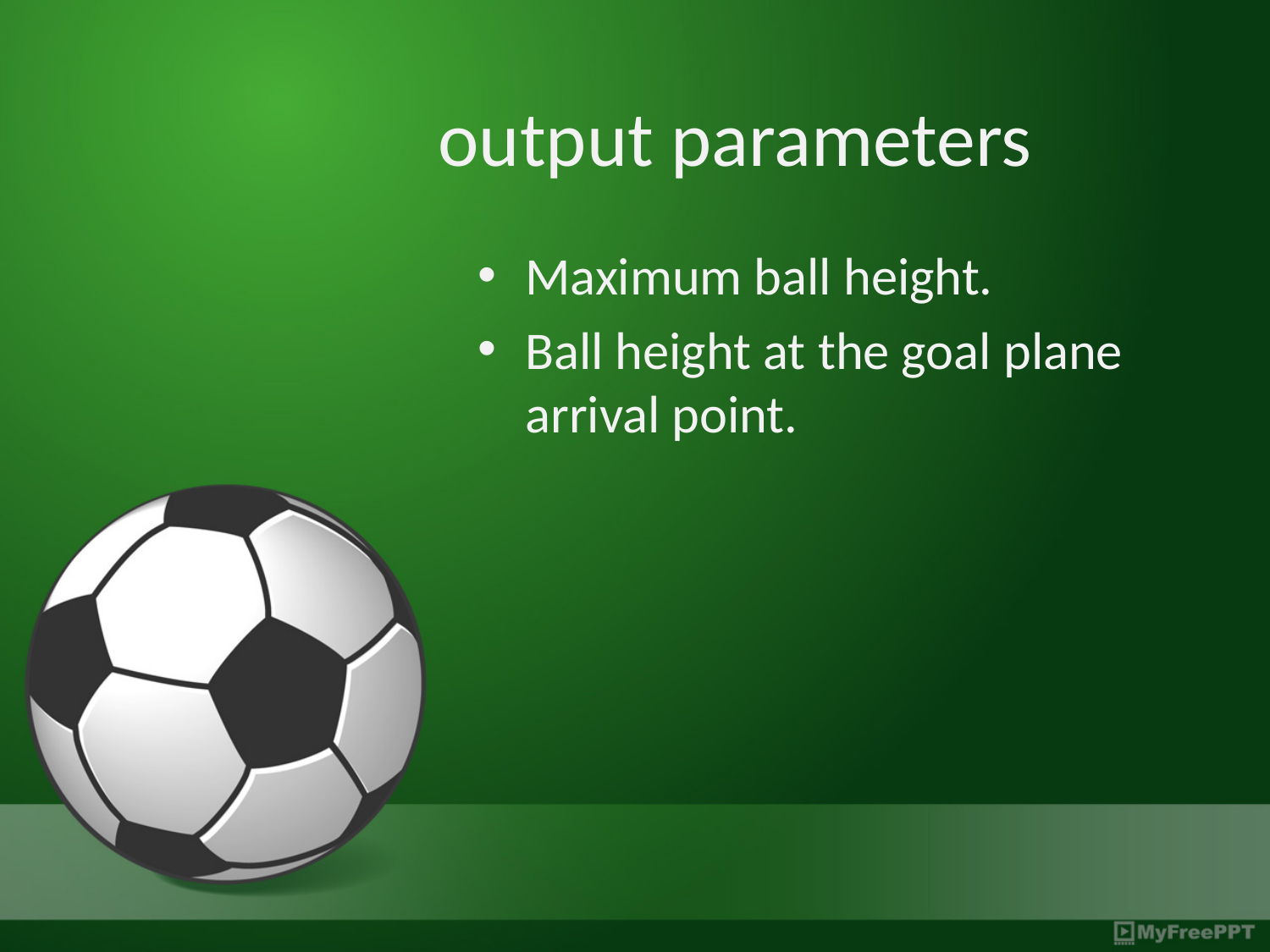

# output parameters
Maximum ball height.
Ball height at the goal plane arrival point.